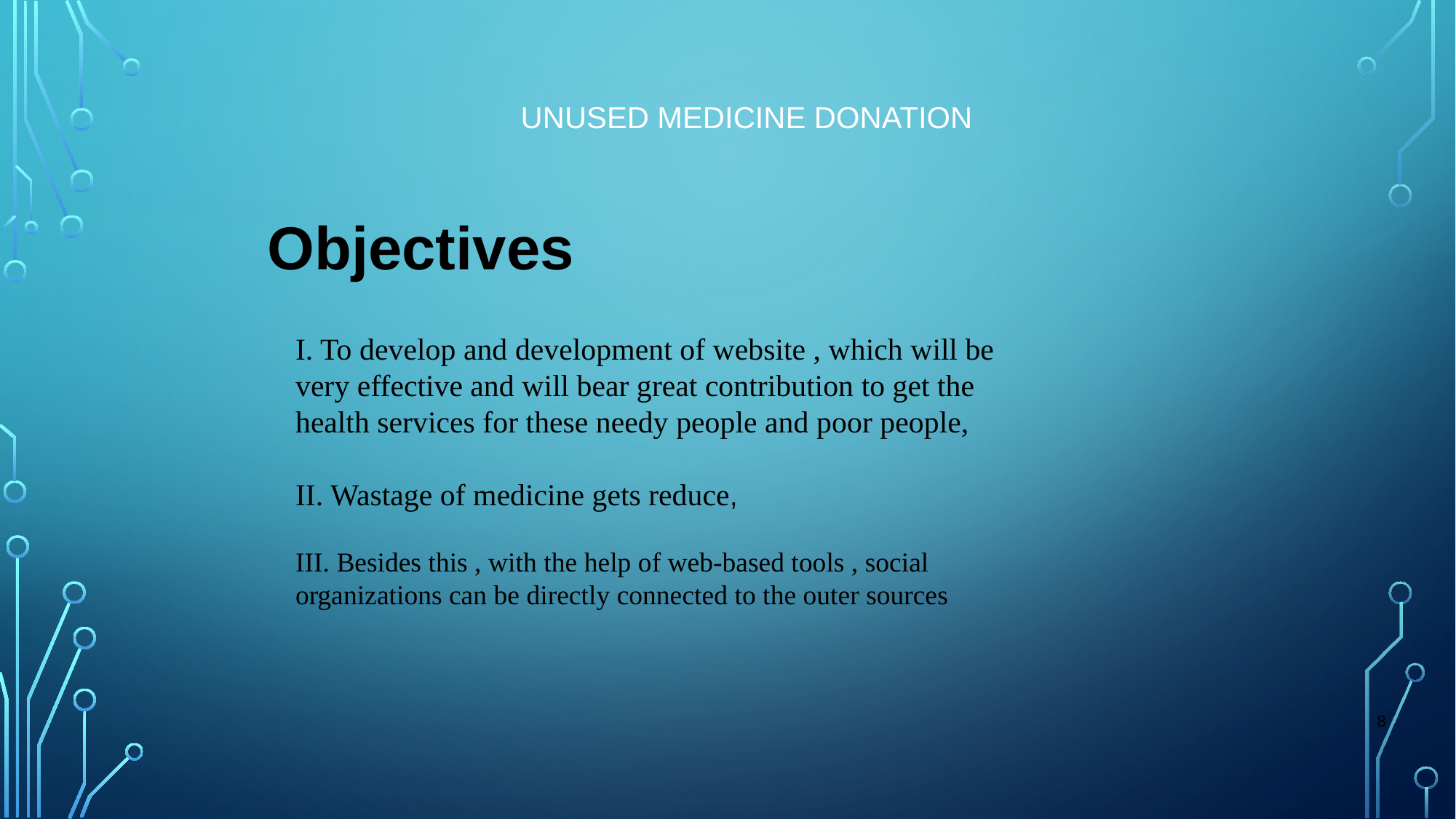

Unused medicine Donation
Objectives
I. To develop and development of website , which will be very effective and will bear great contribution to get the health services for these needy people and poor people,

II. Wastage of medicine gets reduce,

III. Besides this , with the help of web-based tools , social organizations can be directly connected to the outer sources
8